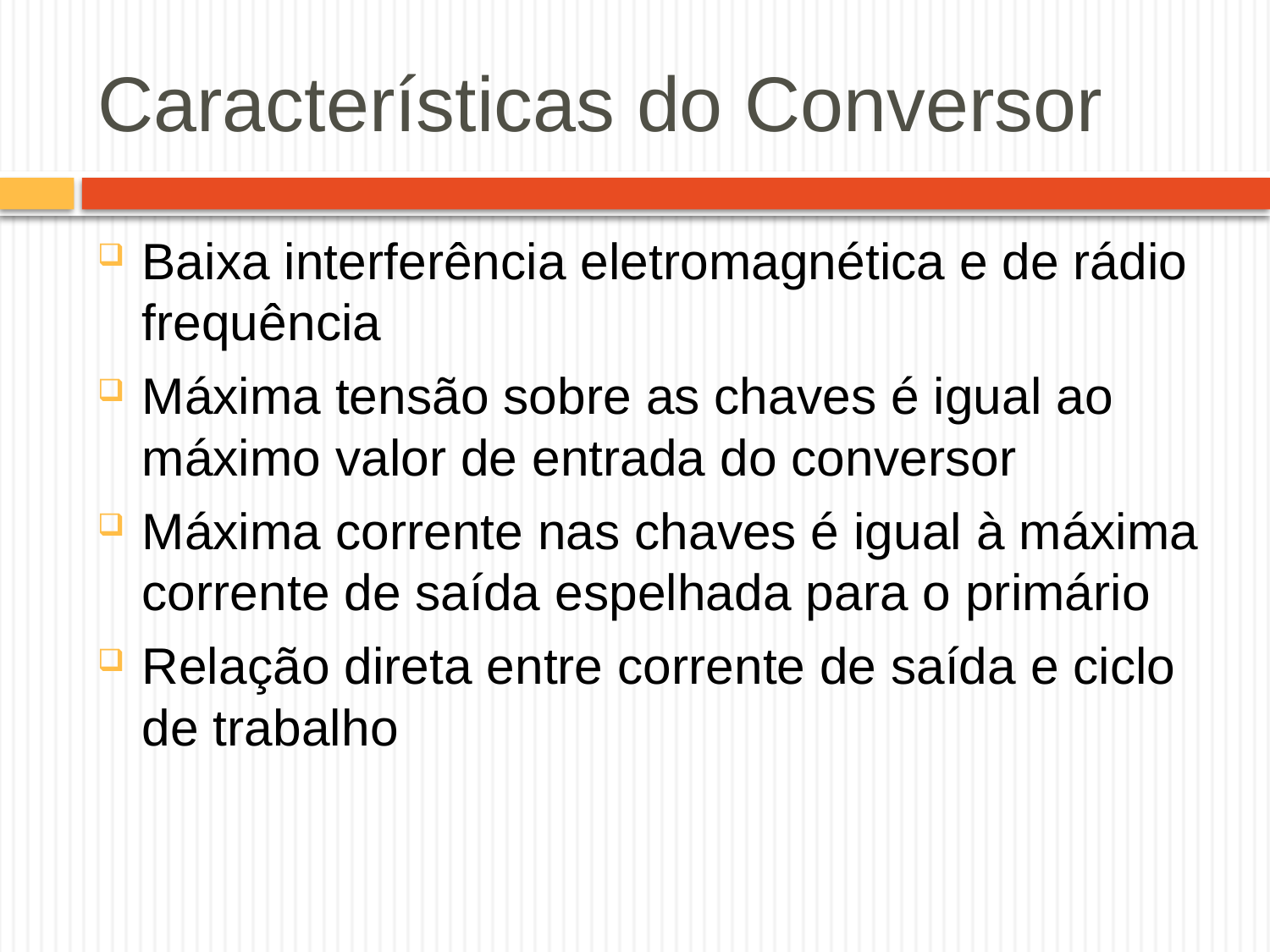

# Características do Conversor
Baixa interferência eletromagnética e de rádio frequência
Máxima tensão sobre as chaves é igual ao máximo valor de entrada do conversor
Máxima corrente nas chaves é igual à máxima corrente de saída espelhada para o primário
Relação direta entre corrente de saída e ciclo de trabalho